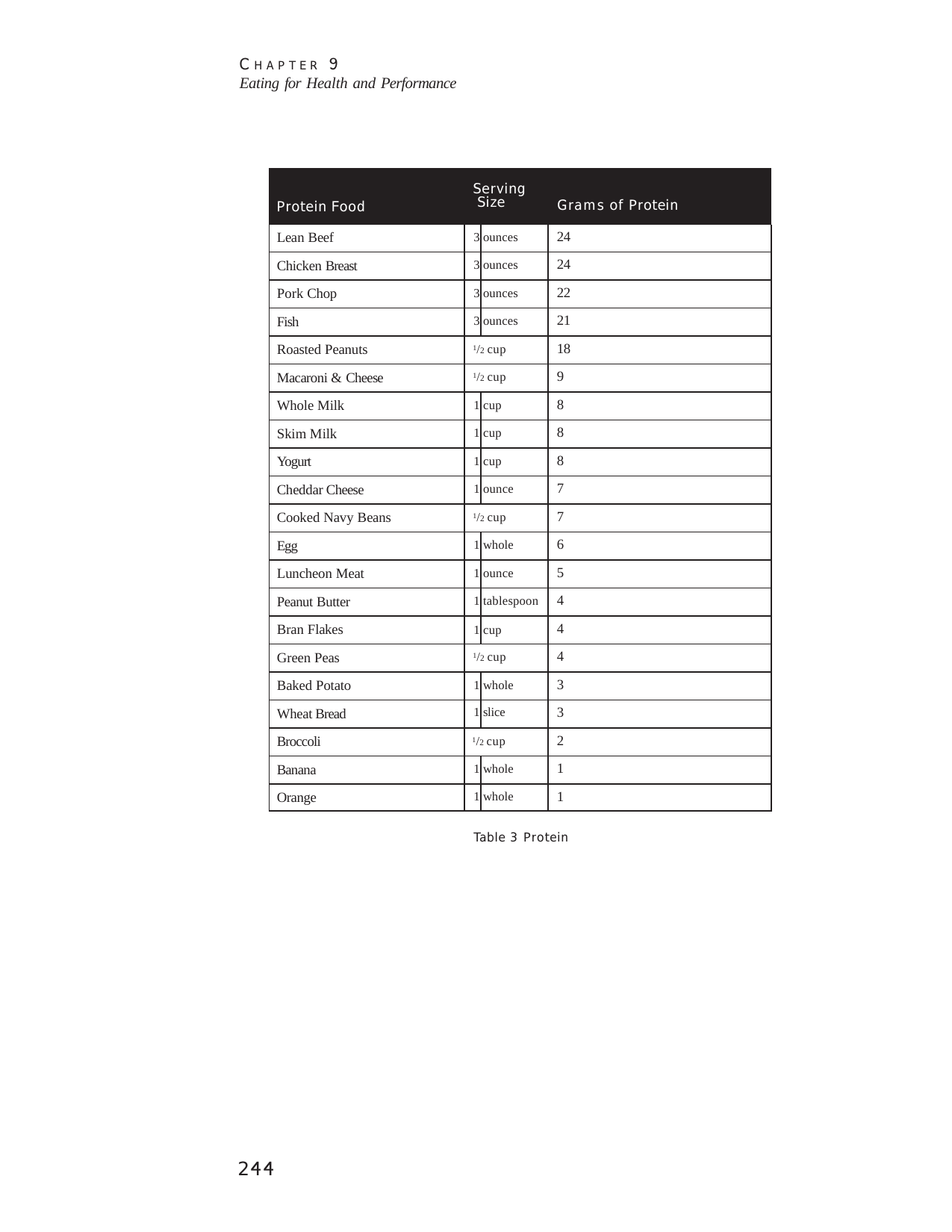

C H A P T E R   9
Eating for Health and Performance
| Protein Food | Serving Size |  | Grams of Protein |
| --- | --- | --- | --- |
| Lean Beef | 3 | ounces | 24 |
| Chicken Breast | 3 | ounces | 24 |
| Pork Chop | 3 | ounces | 22 |
| Fish | 3 | ounces | 21 |
| Roasted Peanuts | 1/2 cup |  | 18 |
| Macaroni & Cheese | 1/2 cup |  | 9 |
| Whole Milk | 1 | cup | 8 |
| Skim Milk | 1 | cup | 8 |
| Yogurt | 1 | cup | 8 |
| Cheddar Cheese | 1 | ounce | 7 |
| Cooked Navy Beans | 1/2 cup |  | 7 |
| Egg | 1 | whole | 6 |
| Luncheon Meat | 1 | ounce | 5 |
| Peanut Butter | 1 | tablespoon | 4 |
| Bran Flakes | 1 | cup | 4 |
| Green Peas | 1/2 cup |  | 4 |
| Baked Potato | 1 | whole | 3 |
| Wheat Bread | 1 | slice | 3 |
| Broccoli | 1/2 cup |  | 2 |
| Banana | 1 | whole | 1 |
| Orange | 1 | whole | 1 |
Table 3 Protein
244